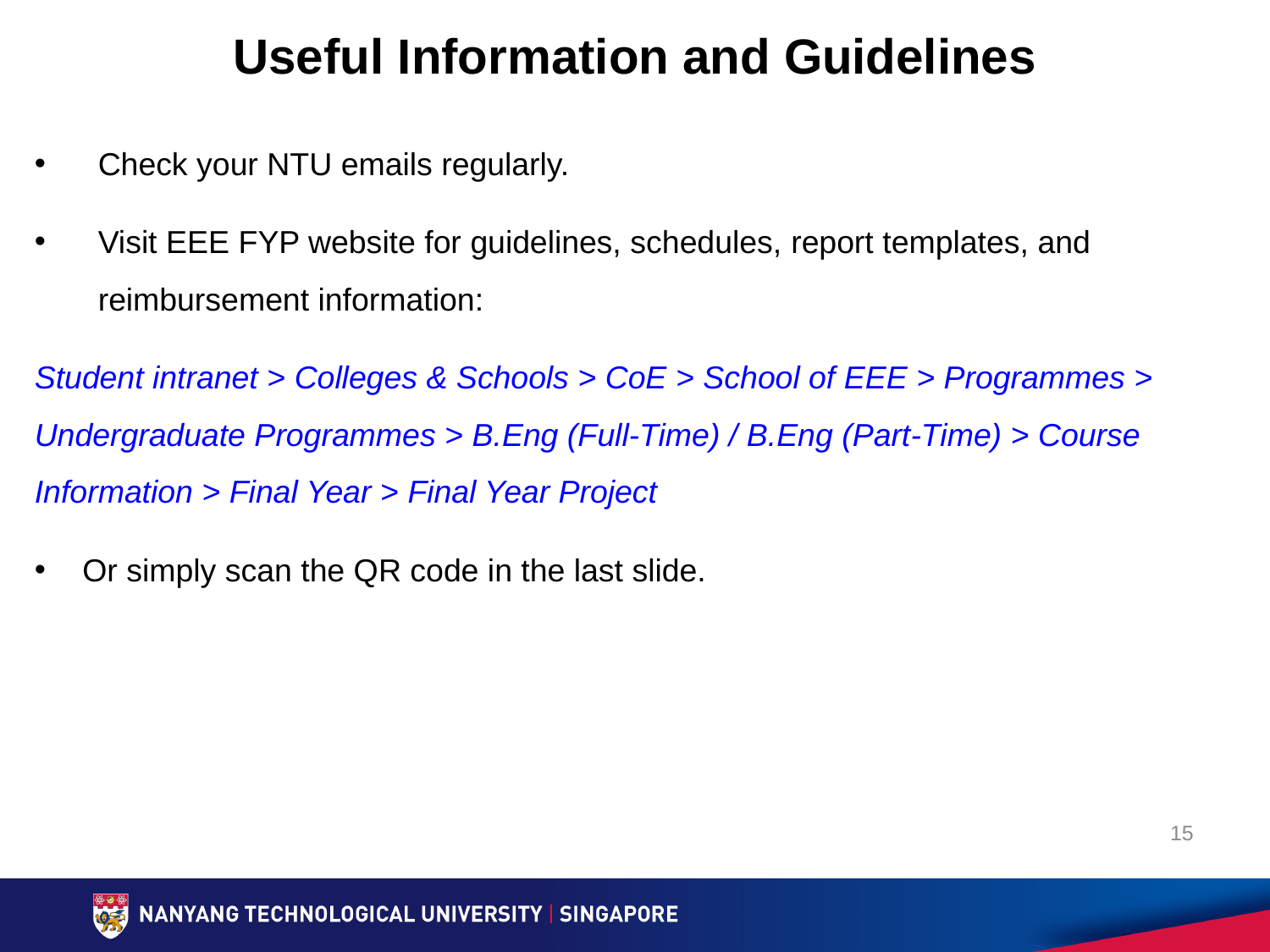

Useful Information and Guidelines
Check your NTU emails regularly.
Visit EEE FYP website for guidelines, schedules, report templates, and reimbursement information:
Student intranet > Colleges & Schools > CoE > School of EEE > Programmes > Undergraduate Programmes > B.Eng (Full-Time) / B.Eng (Part-Time) > Course Information > Final Year > Final Year Project
Or simply scan the QR code in the last slide.

15